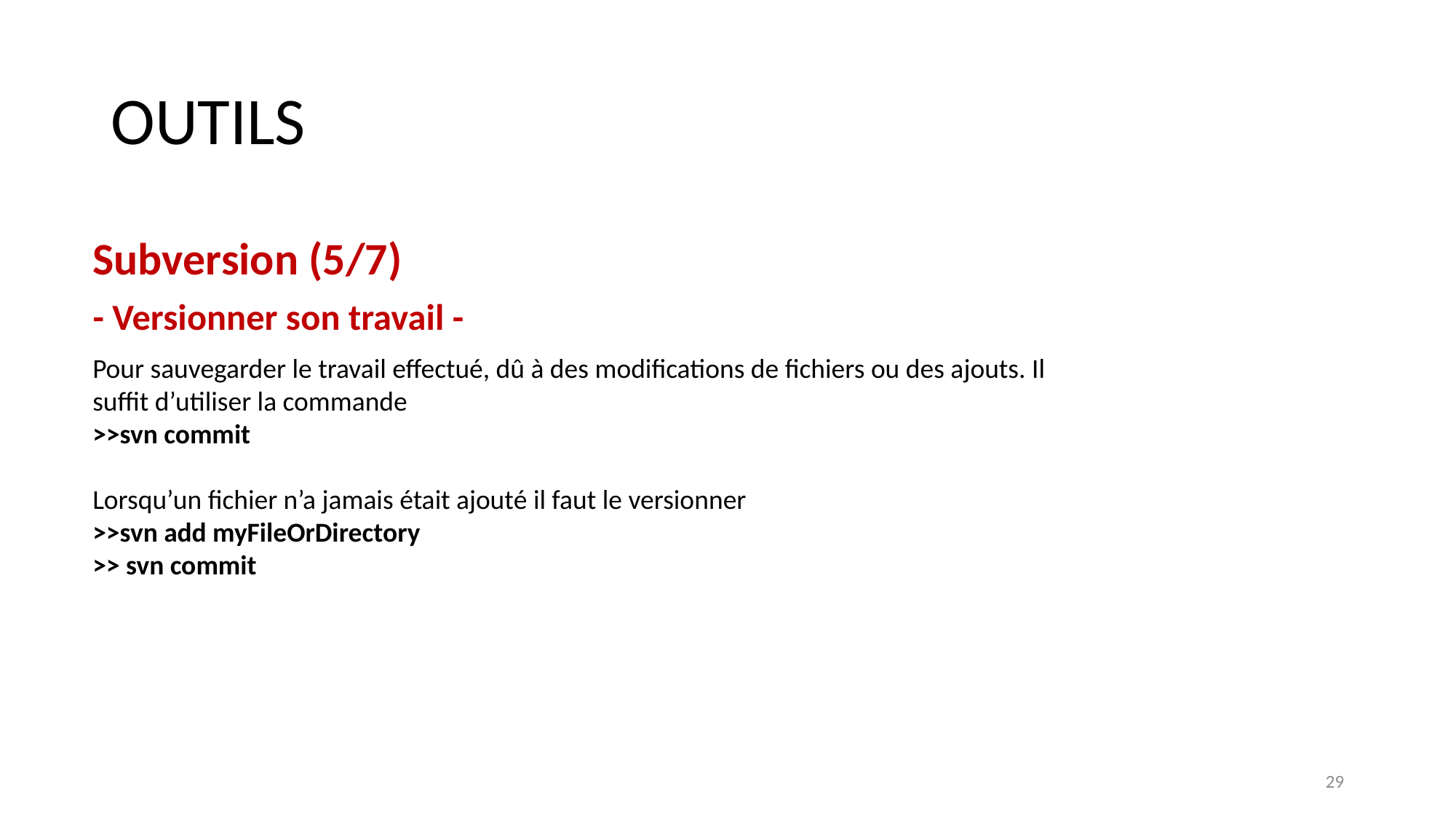

# OUTILS
Subversion (5/7)
- Versionner son travail -

Pour sauvegarder le travail effectué, dû à des modifications de fichiers ou des ajouts. Il suffit d’utiliser la commande
>>svn commit

Lorsqu’un fichier n’a jamais était ajouté il faut le versionner
>>svn add myFileOrDirectory
>> svn commit
29